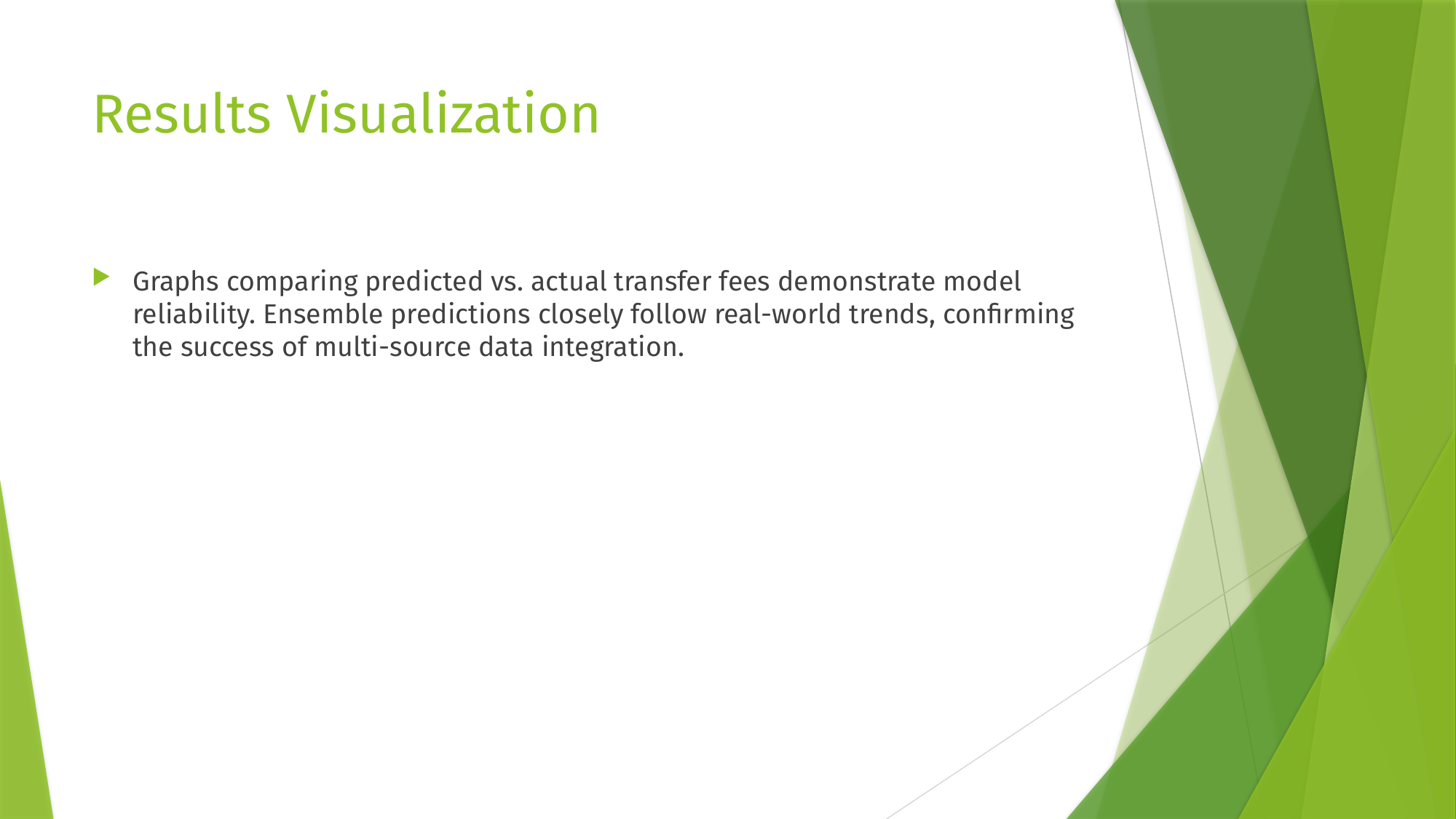

# Results Visualization
Graphs comparing predicted vs. actual transfer fees demonstrate model reliability. Ensemble predictions closely follow real-world trends, confirming the success of multi-source data integration.